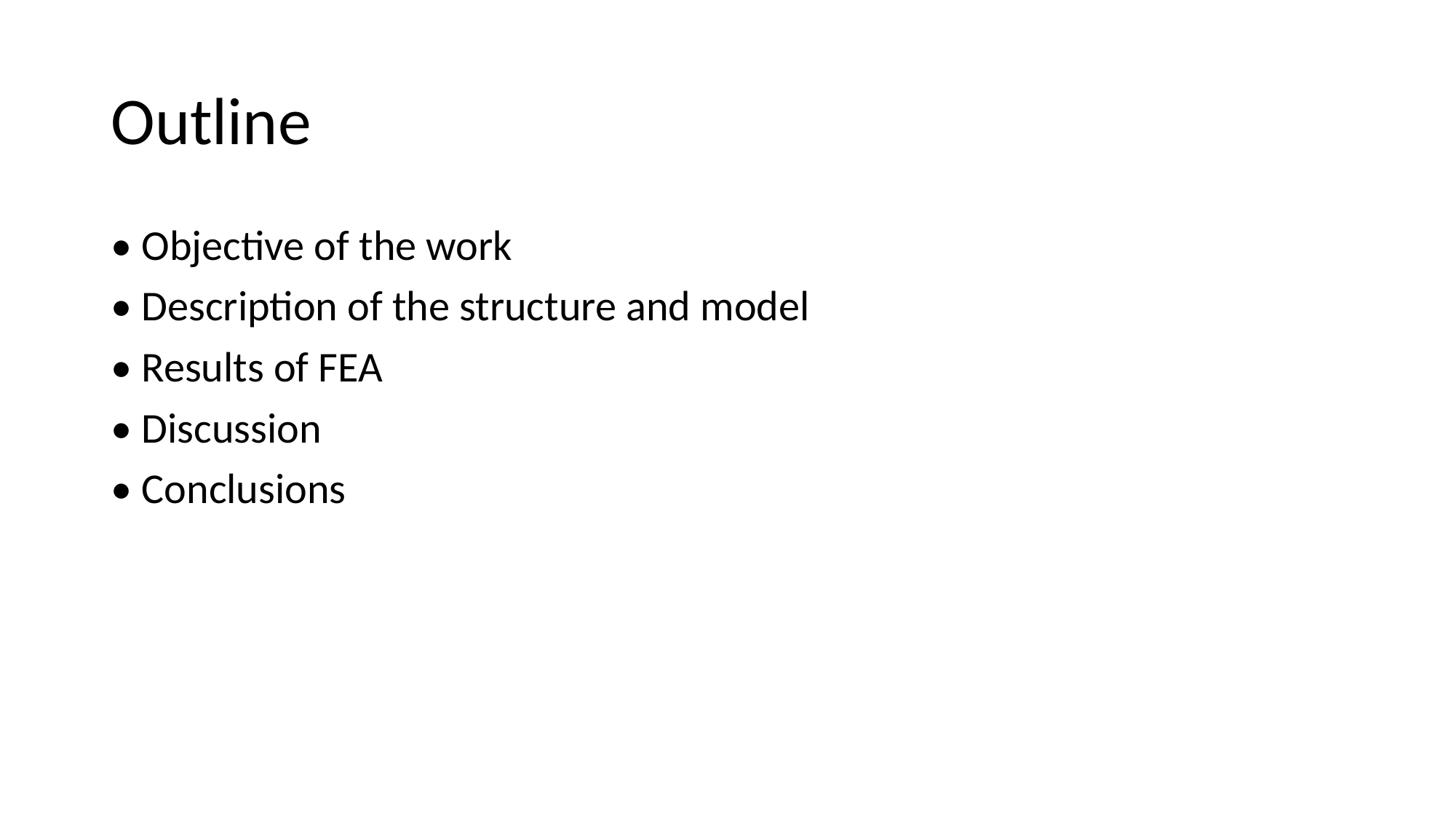

# Outline
• Objective of the work
• Description of the structure and model
• Results of FEA
• Discussion
• Conclusions